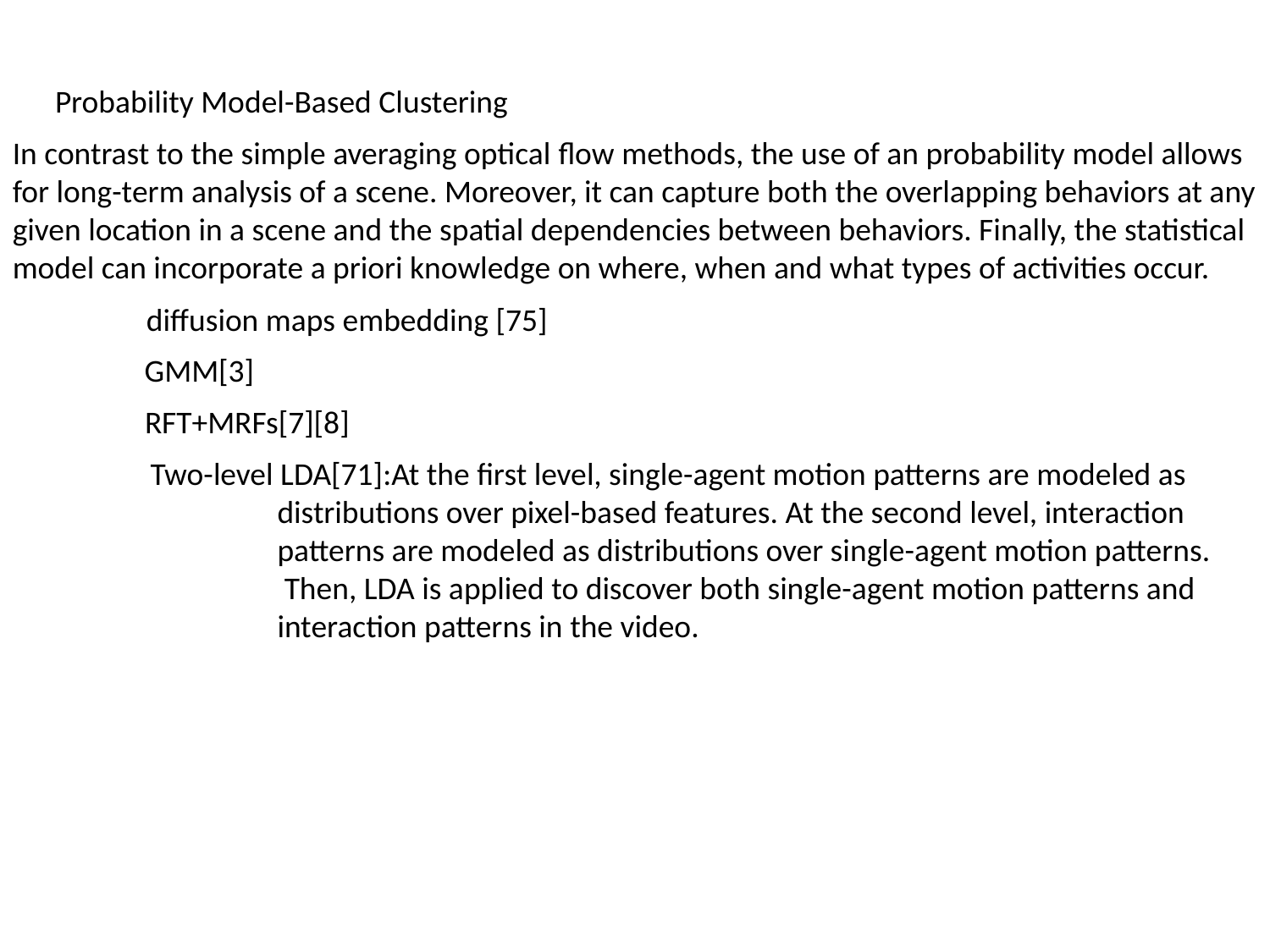

Probability Model-Based Clustering
In contrast to the simple averaging optical ﬂow methods, the use of an probability model allows for long-term analysis of a scene. Moreover, it can capture both the overlapping behaviors at any given location in a scene and the spatial dependencies between behaviors. Finally, the statistical model can incorporate a priori knowledge on where, when and what types of activities occur.
diffusion maps embedding [75]
GMM[3]
RFT+MRFs[7][8]
Two-level LDA[71]:At the first level, single-agent motion patterns are modeled as
	distributions over pixel-based features. At the second level, interaction
	patterns are modeled as distributions over single-agent motion patterns.
	 Then, LDA is applied to discover both single-agent motion patterns and
	interaction patterns in the video.